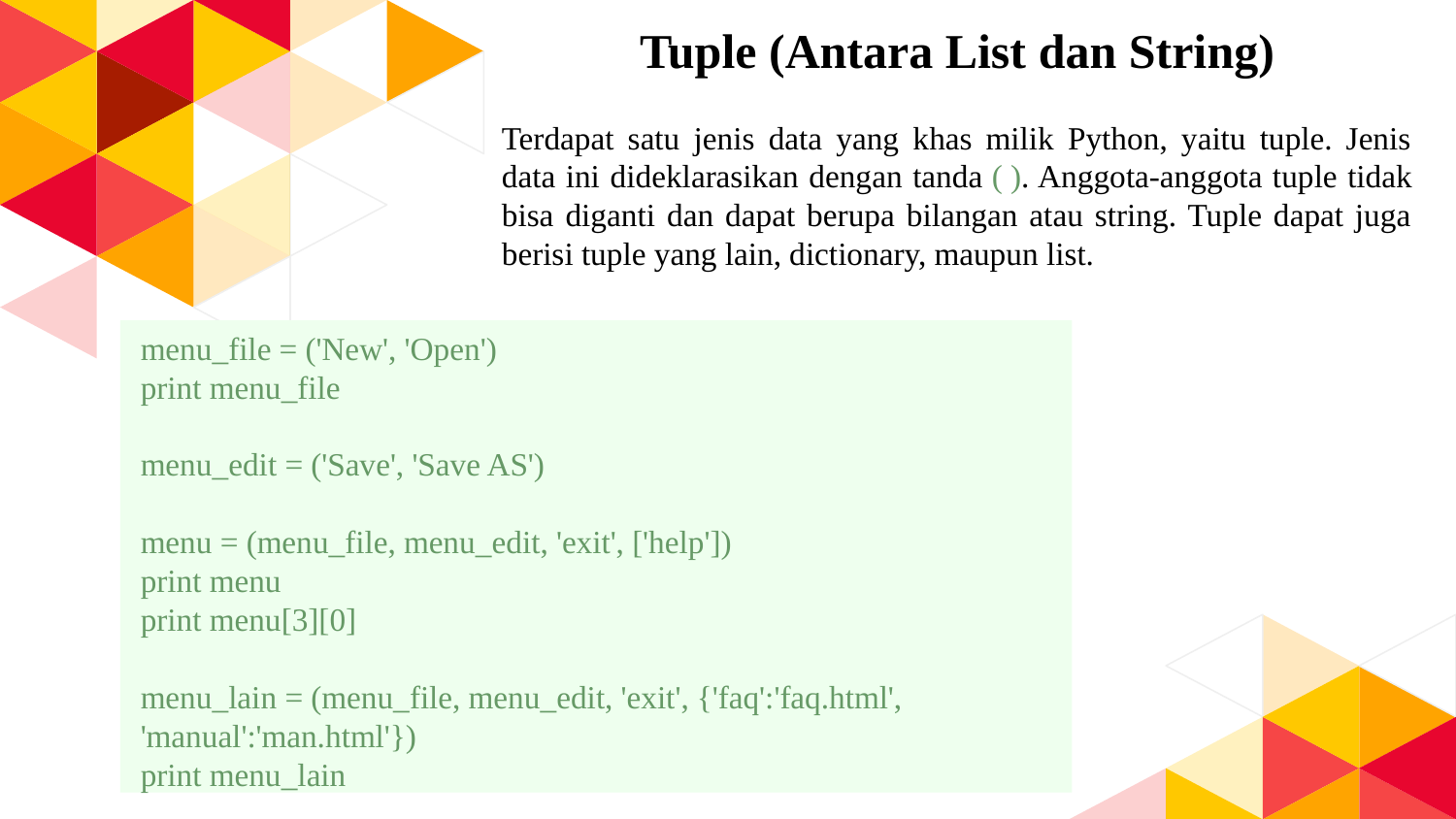

Tuple (Antara List dan String)

Terdapat satu jenis data yang khas milik Python, yaitu tuple. Jenis data ini dideklarasikan dengan tanda ( ). Anggota-anggota tuple tidak bisa diganti dan dapat berupa bilangan atau string. Tuple dapat juga berisi tuple yang lain, dictionary, maupun list.
menu_file = ('New', 'Open')
print menu_file
menu_edit = ('Save', 'Save AS')
menu = (menu_file, menu_edit, 'exit', ['help'])
print menu
print menu[3][0]
menu_lain = (menu_file, menu_edit, 'exit', {'faq':'faq.html', 'manual':'man.html'})
print menu_lain